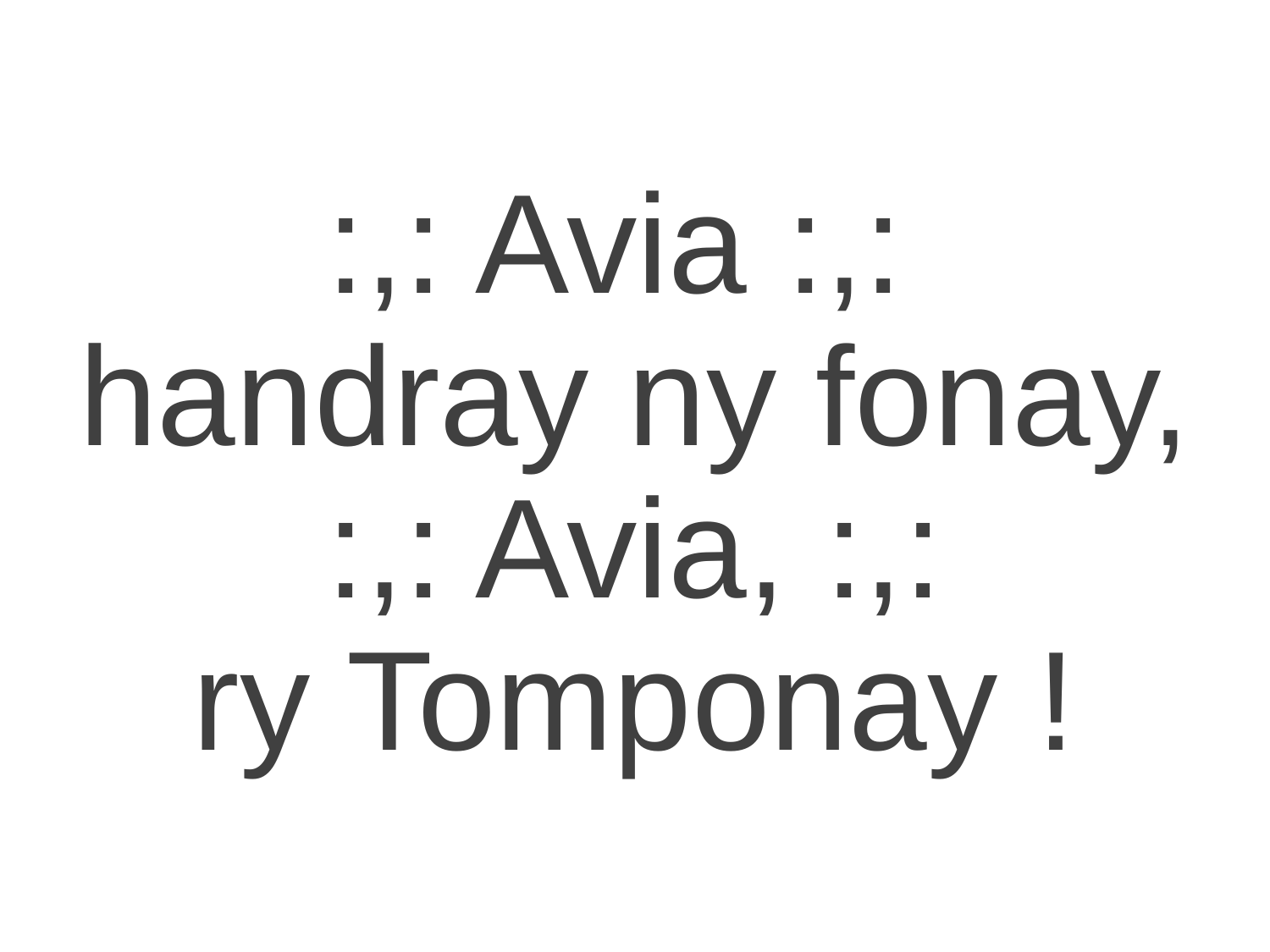

:,: Avia :,:
handray ny fonay,
:,: Avia, :,:
ry Tomponay !